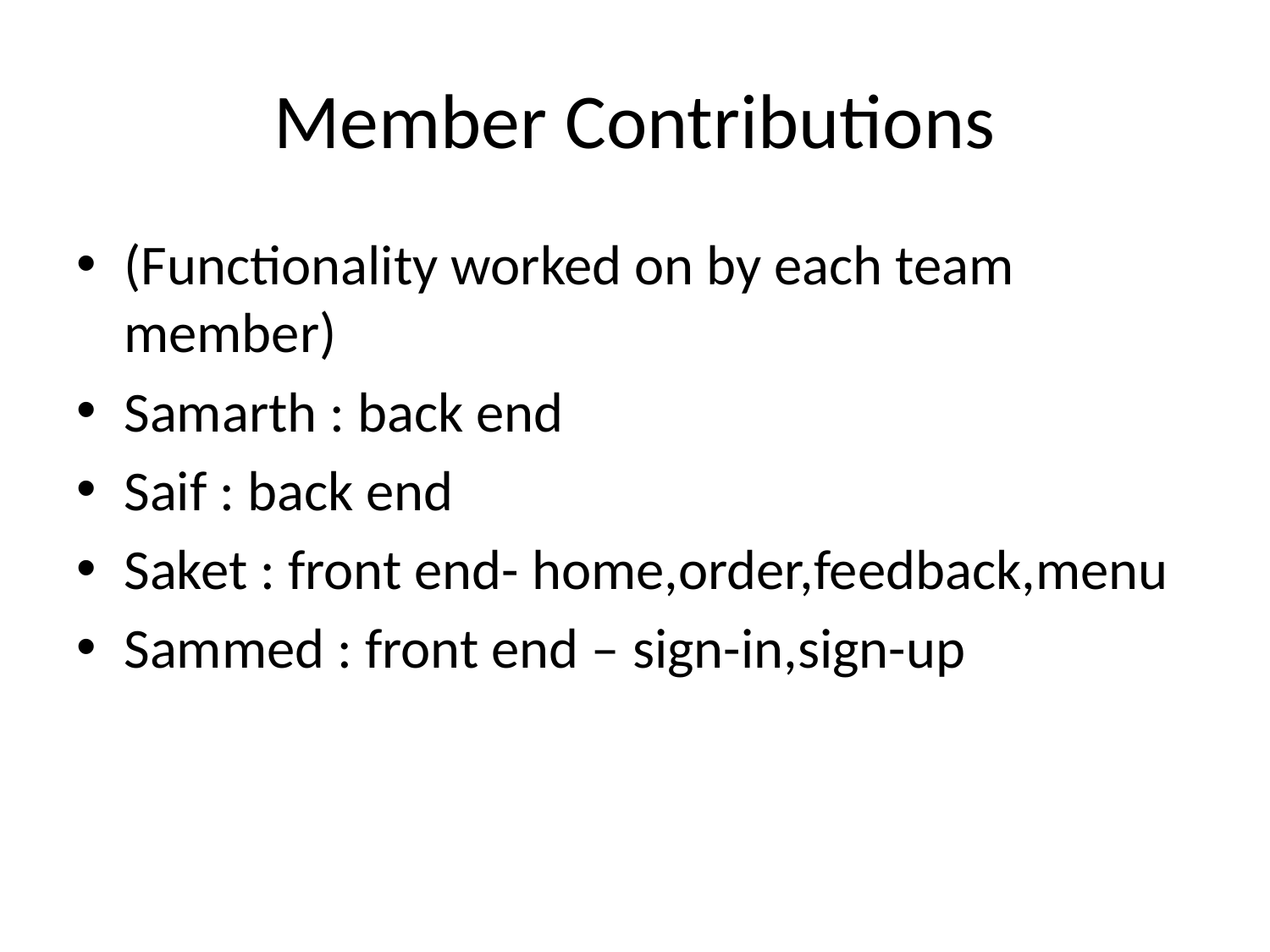

# Member Contributions
(Functionality worked on by each team member)
Samarth : back end
Saif : back end
Saket : front end- home,order,feedback,menu
Sammed : front end – sign-in,sign-up